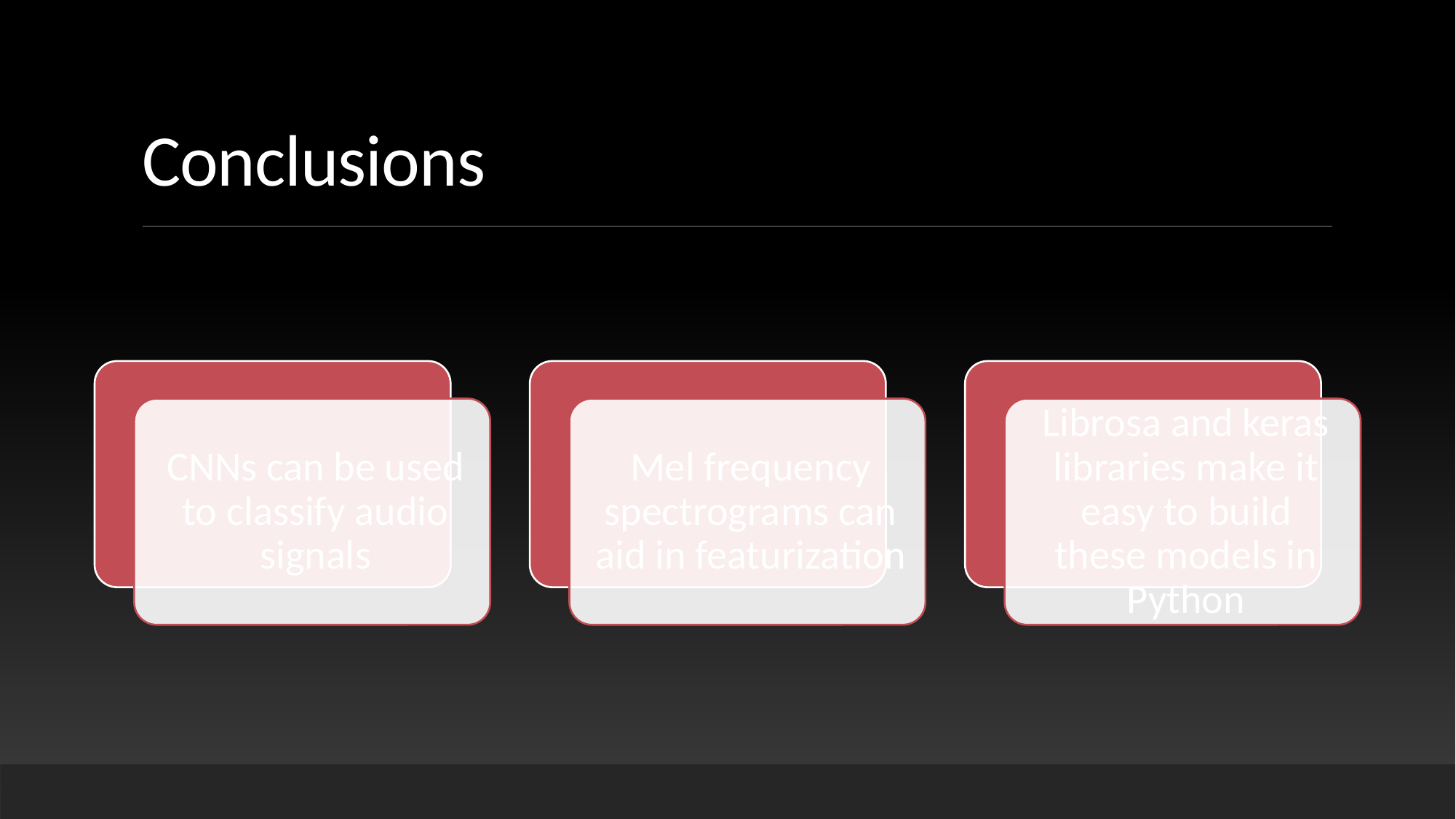

# Conclusions
CNNs can be used to classify audio signals
Mel frequency spectrograms can aid in featurization
Librosa and keras libraries make it easy to build these models in Python